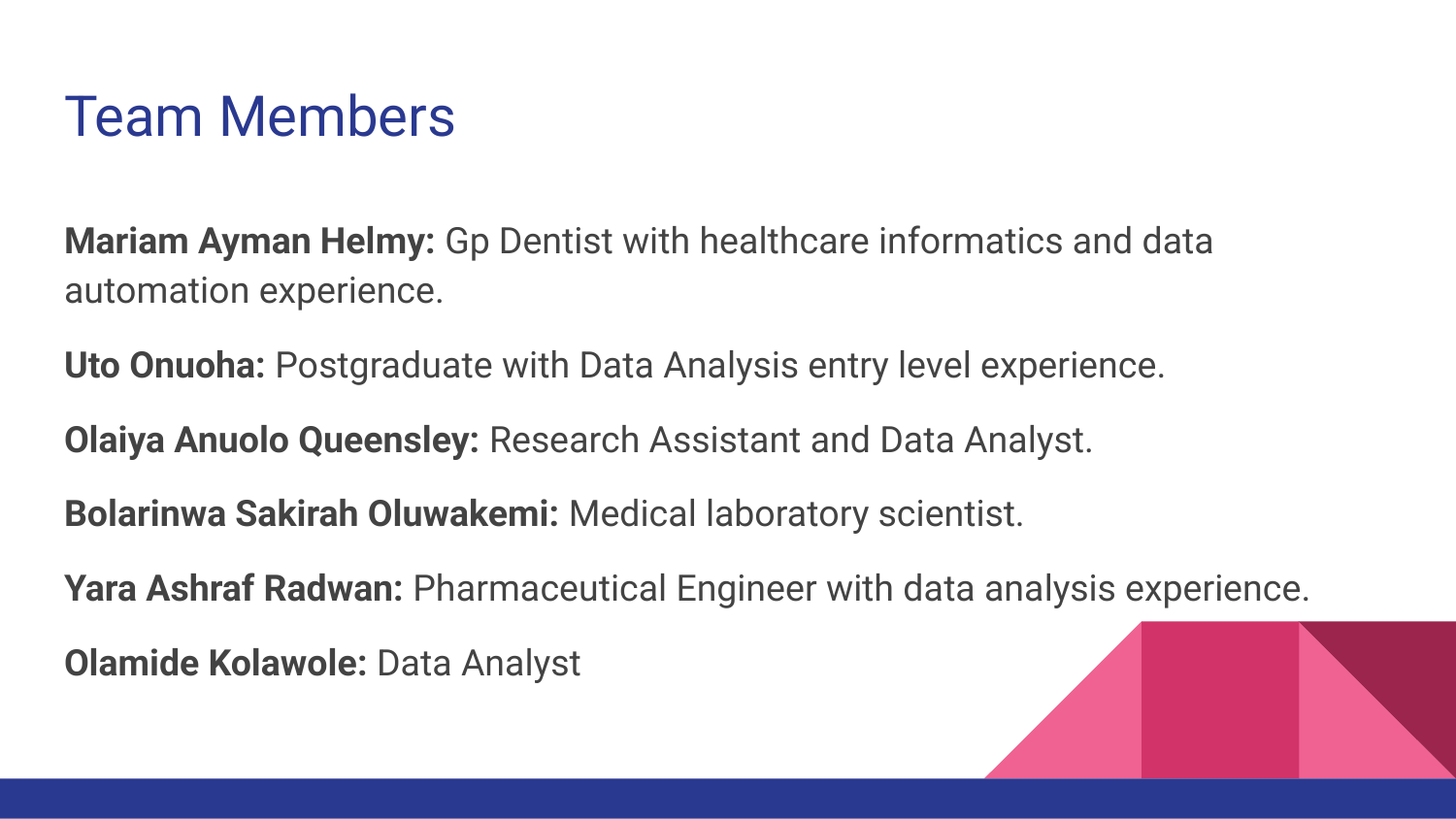

# Team Members
Mariam Ayman Helmy: Gp Dentist with healthcare informatics and data automation experience.
Uto Onuoha: Postgraduate with Data Analysis entry level experience.
Olaiya Anuolo Queensley: Research Assistant and Data Analyst.
Bolarinwa Sakirah Oluwakemi: Medical laboratory scientist.
Yara Ashraf Radwan: Pharmaceutical Engineer with data analysis experience.
Olamide Kolawole: Data Analyst